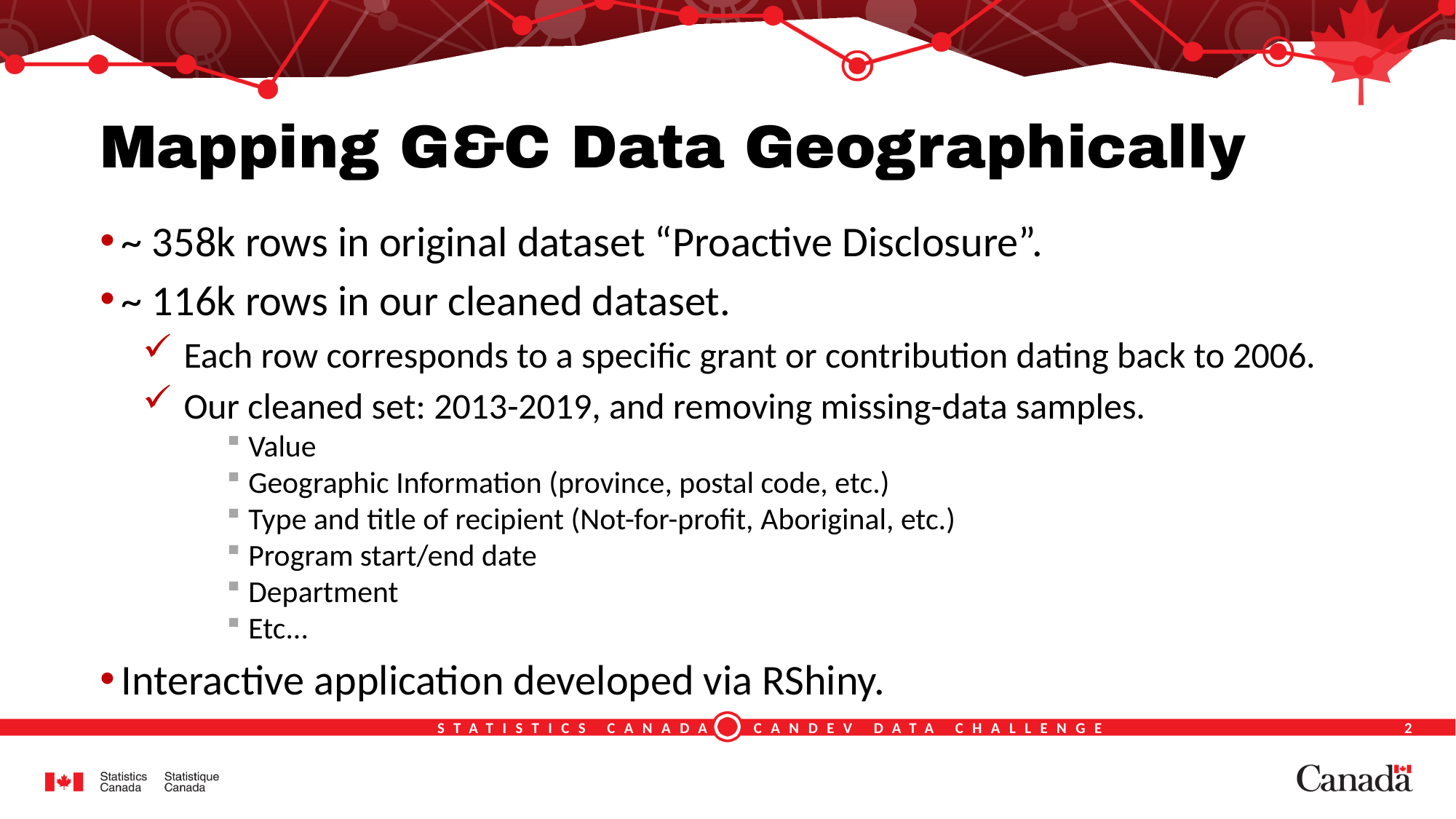

# Mapping G&C Data Geographically
~ 358k rows in original dataset “Proactive Disclosure”.
~ 116k rows in our cleaned dataset.
Each row corresponds to a specific grant or contribution dating back to 2006.
Our cleaned set: 2013-2019, and removing missing-data samples.
Value
Geographic Information (province, postal code, etc.)
Type and title of recipient (Not-for-profit, Aboriginal, etc.)
Program start/end date
Department
Etc...
Interactive application developed via RShiny.

2
STATISTICS CANADA   CANDEV DATA CHALLENGE